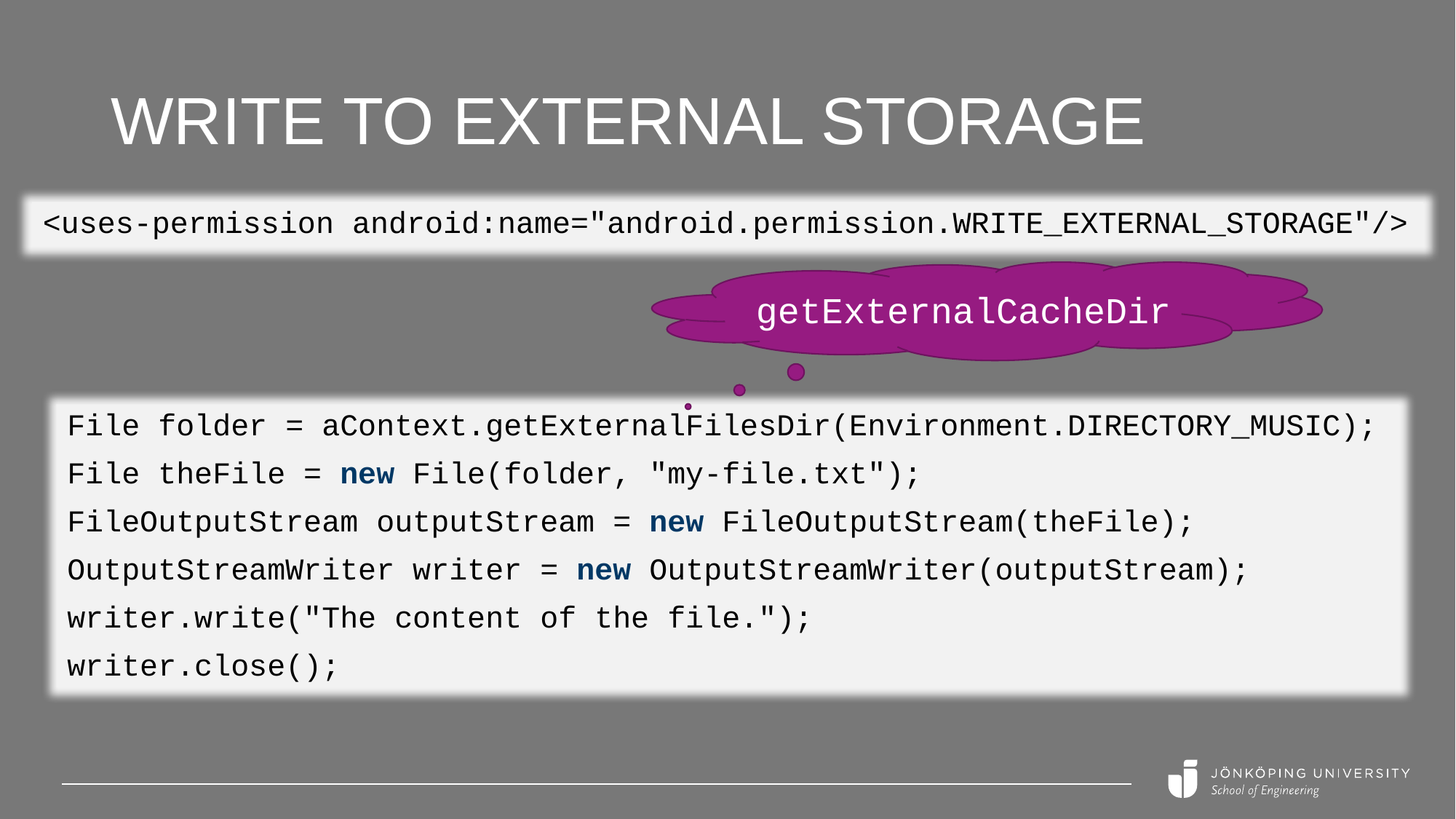

# Write to external storage
<uses-permission android:name="android.permission.WRITE_EXTERNAL_STORAGE"/>
getExternalCacheDir
File folder = aContext.getExternalFilesDir(Environment.DIRECTORY_MUSIC);
File theFile = new File(folder, "my-file.txt");
FileOutputStream outputStream = new FileOutputStream(theFile);
OutputStreamWriter writer = new OutputStreamWriter(outputStream);
writer.write("The content of the file.");
writer.close();